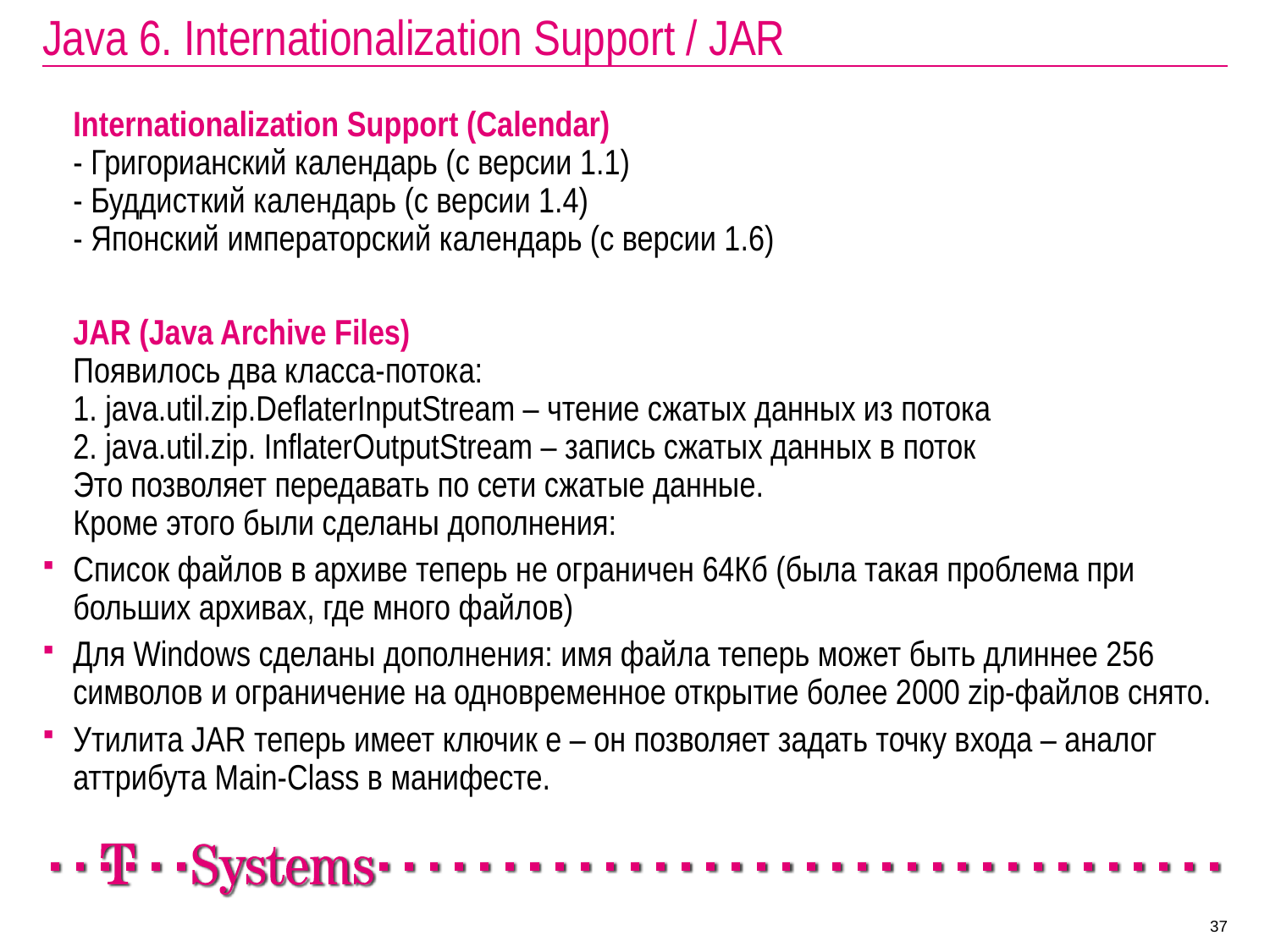

# Java 6. Internationalization Support / JAR
	Internationalization Support (Calendar)
- Григорианский календарь (с версии 1.1)
- Буддисткий календарь (с версии 1.4)
- Японский императорский календарь (с версии 1.6)

	JAR (Java Archive Files)
Появилось два класса-потока:
1. java.util.zip.DeflaterInputStream – чтение сжатых данных из потока
2. java.util.zip. InflaterOutputStream – запись сжатых данных в поток
Это позволяет передавать по сети сжатые данные.
Кроме этого были сделаны дополнения:
Список файлов в архиве теперь не ограничен 64Кб (была такая проблема при больших архивах, где много файлов)
Для Windows сделаны дополнения: имя файла теперь может быть длиннее 256 символов и ограничение на одновременное открытие более 2000 zip-файлов снято.
Утилита JAR теперь имеет ключик e – он позволяет задать точку входа – аналог аттрибута Main-Class в манифесте.
37